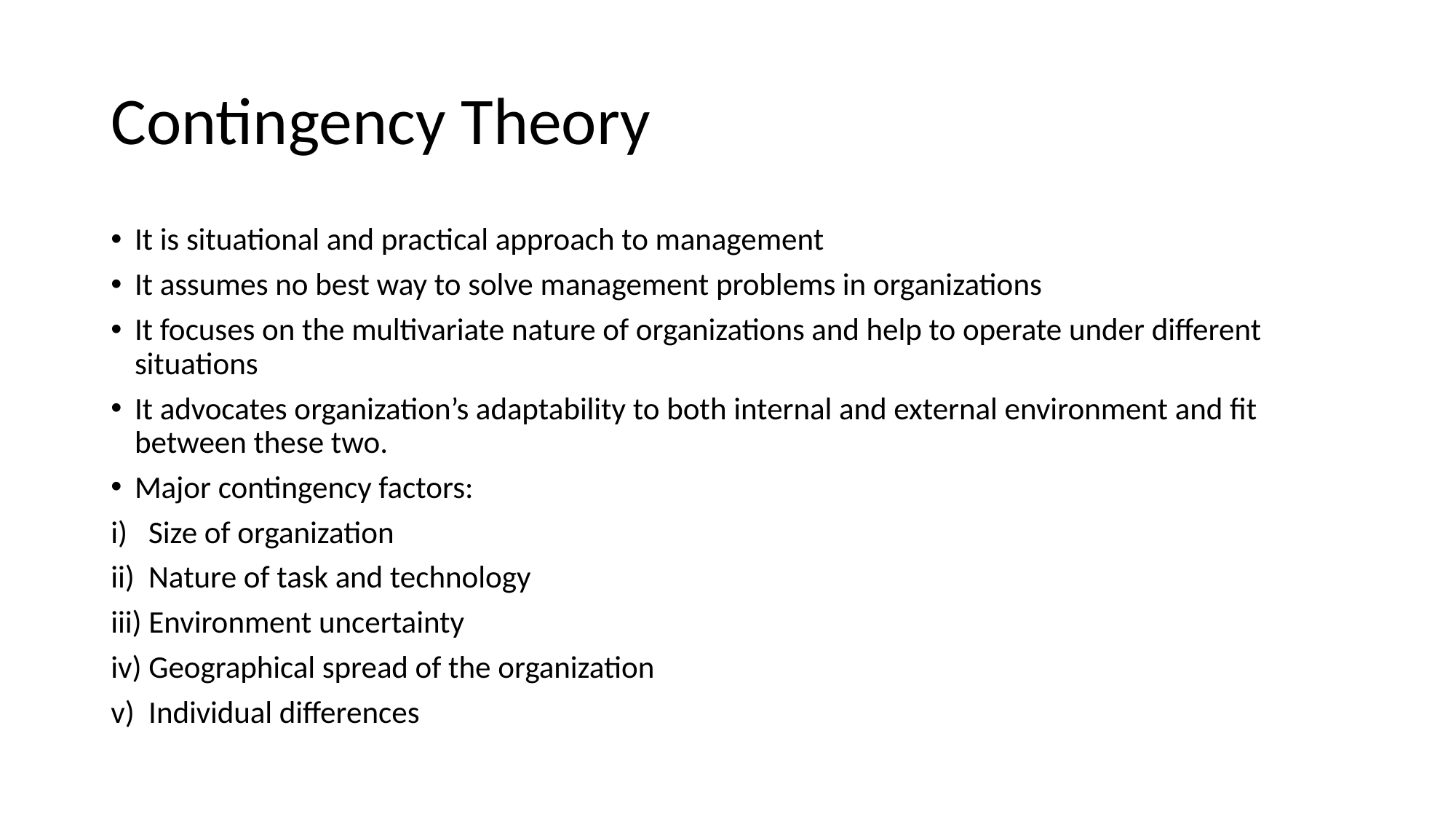

# Contingency Theory
It is situational and practical approach to management
It assumes no best way to solve management problems in organizations
It focuses on the multivariate nature of organizations and help to operate under different situations
It advocates organization’s adaptability to both internal and external environment and fit between these two.
Major contingency factors:
i)   Size of organization
ii)  Nature of task and technology
iii) Environment uncertainty
iv) Geographical spread of the organization
v)  Individual differences